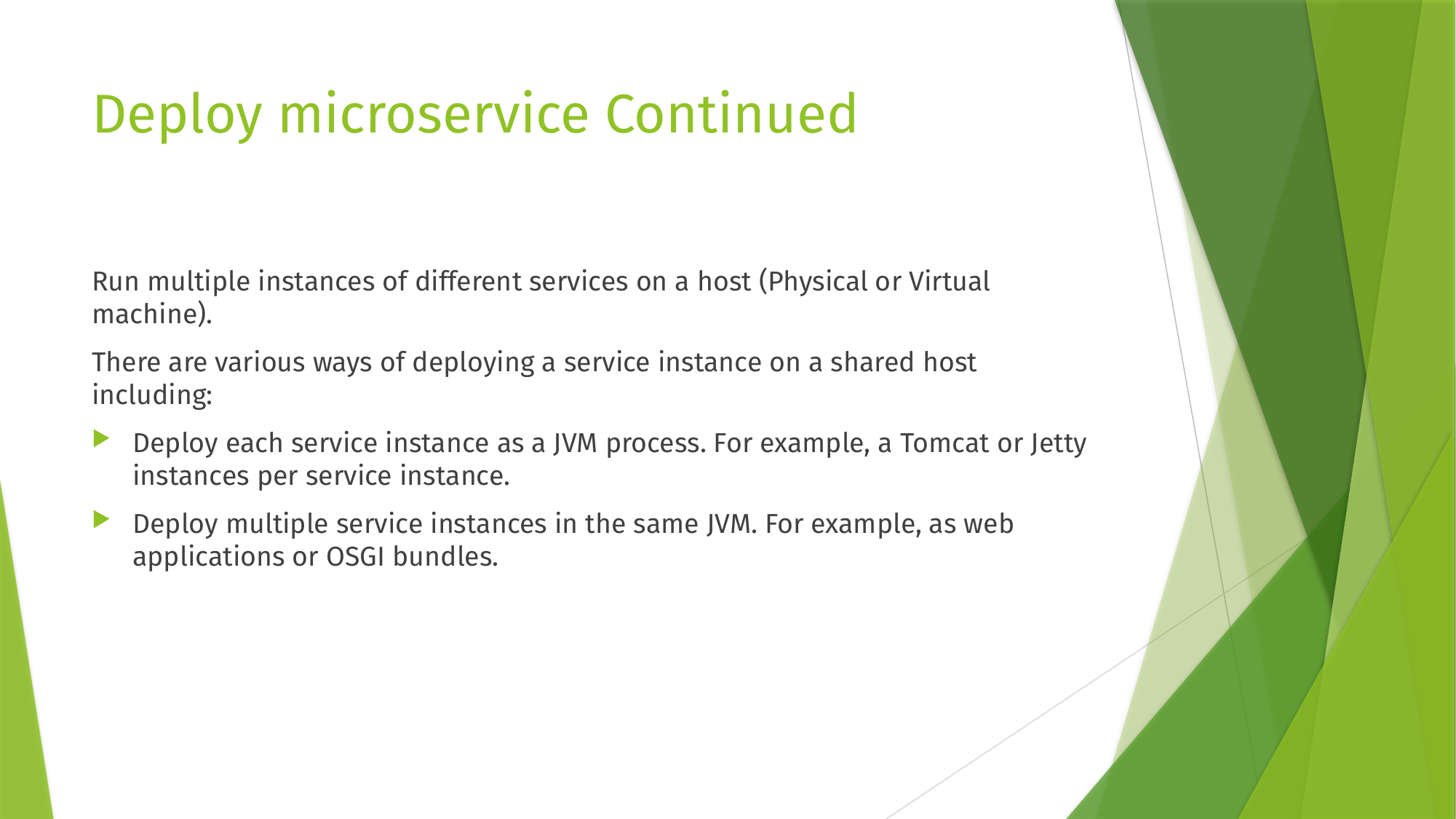

# Deploy microservice Continued
Run multiple instances of different services on a host (Physical or Virtual machine).
There are various ways of deploying a service instance on a shared host including:
Deploy each service instance as a JVM process. For example, a Tomcat or Jetty instances per service instance.
Deploy multiple service instances in the same JVM. For example, as web applications or OSGI bundles.